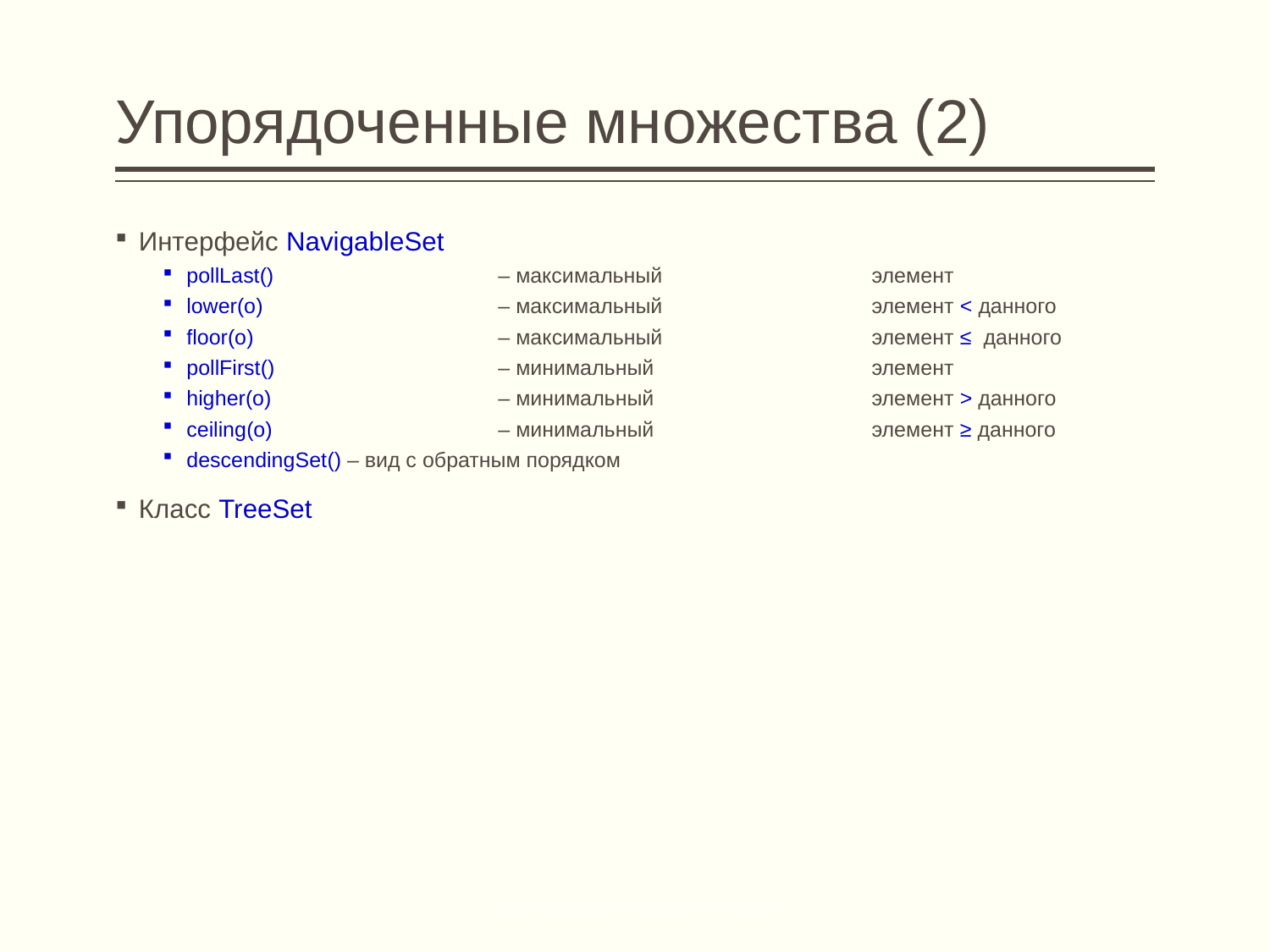

# Упорядоченные множества (2)
Интерфейс NavigableSet
pollLast()	– максимальный 	элемент
lower(o) 	– максимальный 	элемент < данного
floor(o) 	– максимальный 	элемент ≤  данного
pollFirst() 	– минимальный 	элемент
higher(o) 	– минимальный 	элемент > данного
ceiling(o) 	– минимальный 	элемент ≥ данного
descendingSet() – вид с обратным порядком
Класс TreeSet
Java Advanced / Collections Framework